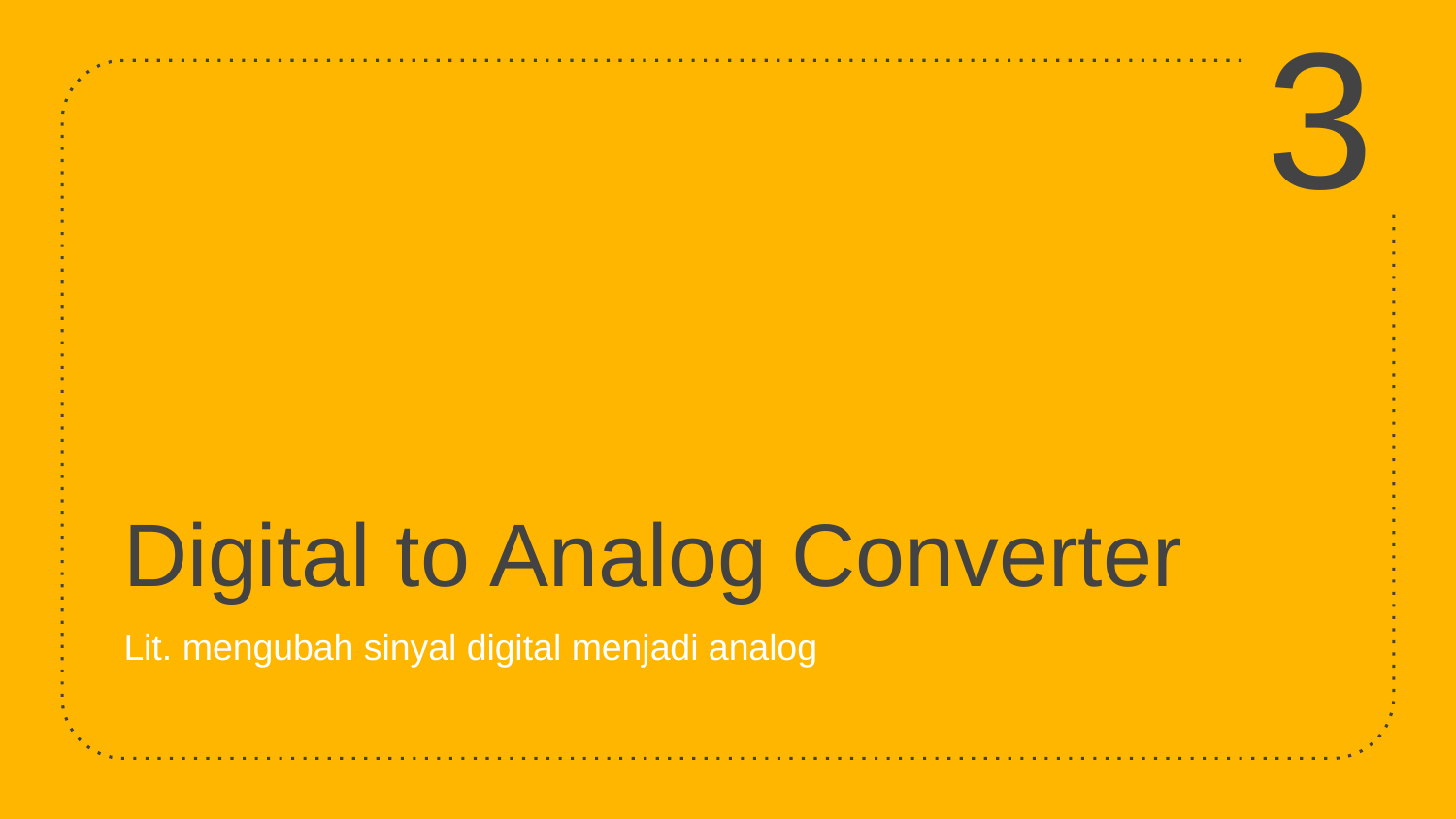

3
# Digital to Analog Converter
Lit. mengubah sinyal digital menjadi analog